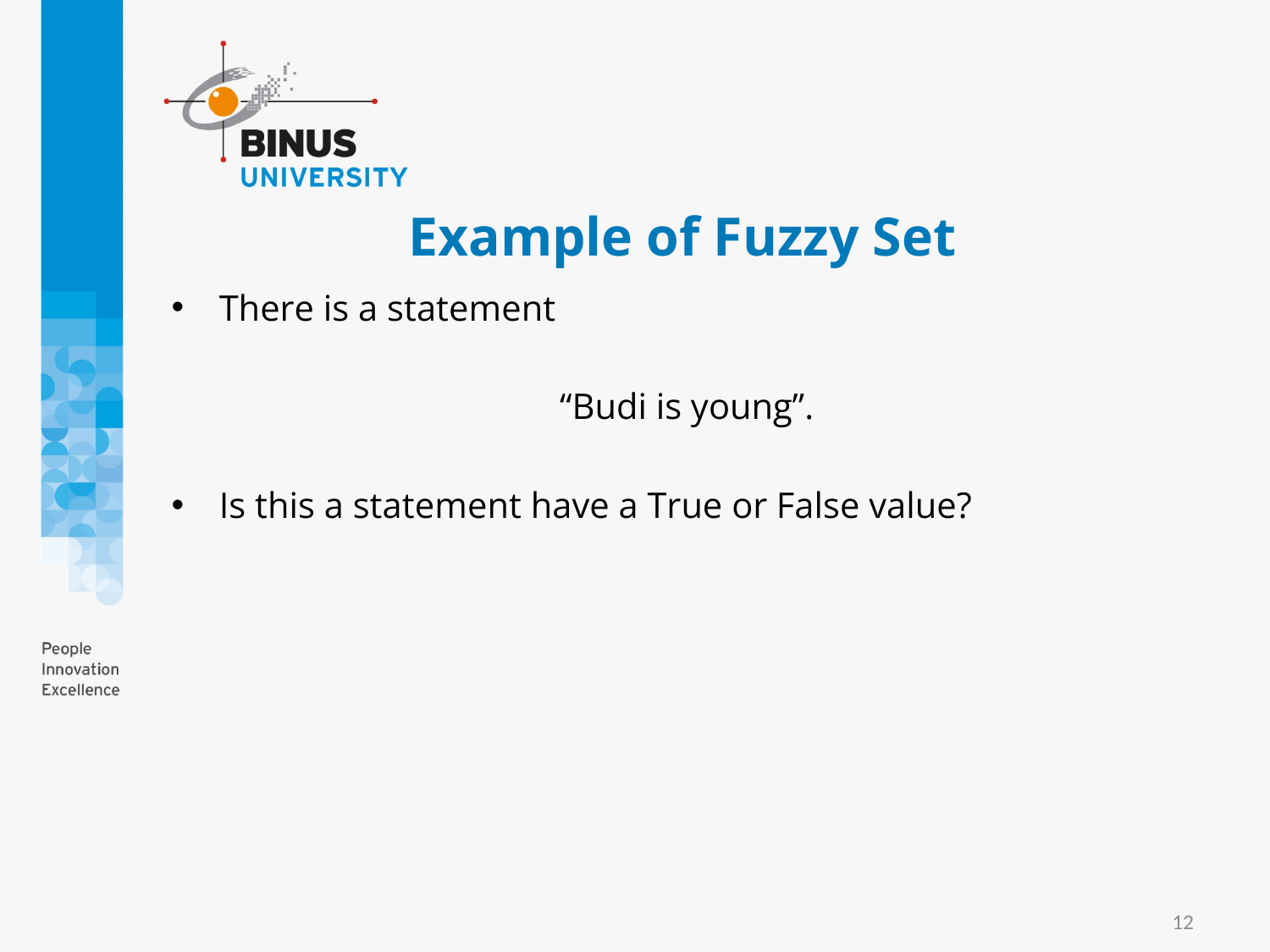

# Example of Fuzzy Set
There is a statement

“Budi is young”.

Is this a statement have a True or False value?

12